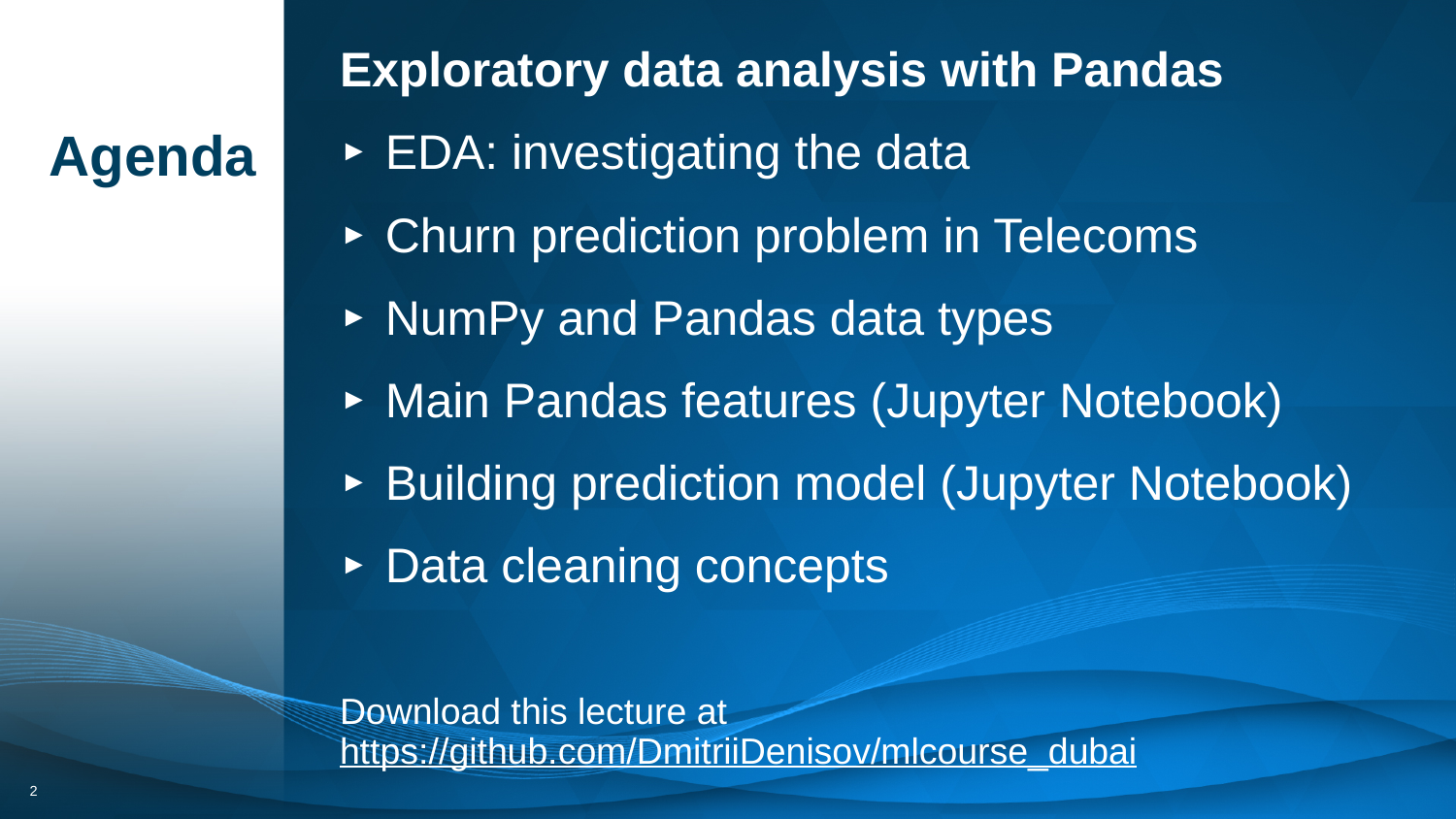

Exploratory data analysis with Pandas
EDA: investigating the data
Churn prediction problem in Telecoms
NumPy and Pandas data types
Main Pandas features (Jupyter Notebook)
Building prediction model (Jupyter Notebook)
Data cleaning concepts

Download this lecture at https://github.com/DmitriiDenisov/mlcourse_dubai